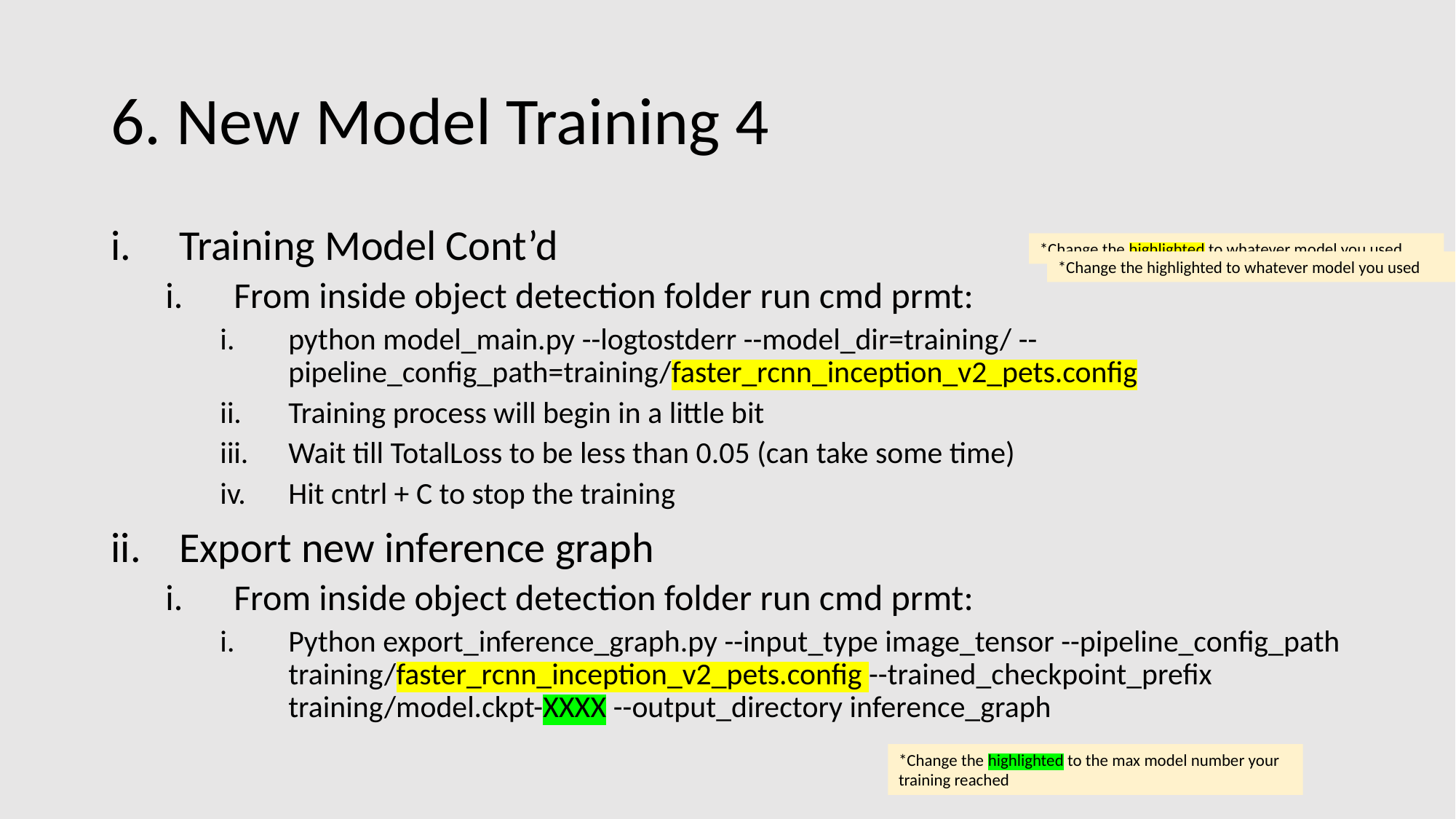

# 6. New Model Training 4
Training Model Cont’d
From inside object detection folder run cmd prmt:
python model_main.py --logtostderr --model_dir=training/ --pipeline_config_path=training/faster_rcnn_inception_v2_pets.config
Training process will begin in a little bit
Wait till TotalLoss to be less than 0.05 (can take some time)
Hit cntrl + C to stop the training
Export new inference graph
From inside object detection folder run cmd prmt:
Python export_inference_graph.py --input_type image_tensor --pipeline_config_path training/faster_rcnn_inception_v2_pets.config --trained_checkpoint_prefix training/model.ckpt-XXXX --output_directory inference_graph

*Change the highlighted to whatever model you used
*Change the highlighted to whatever model you used
*Change the highlighted to the max model number your training reached